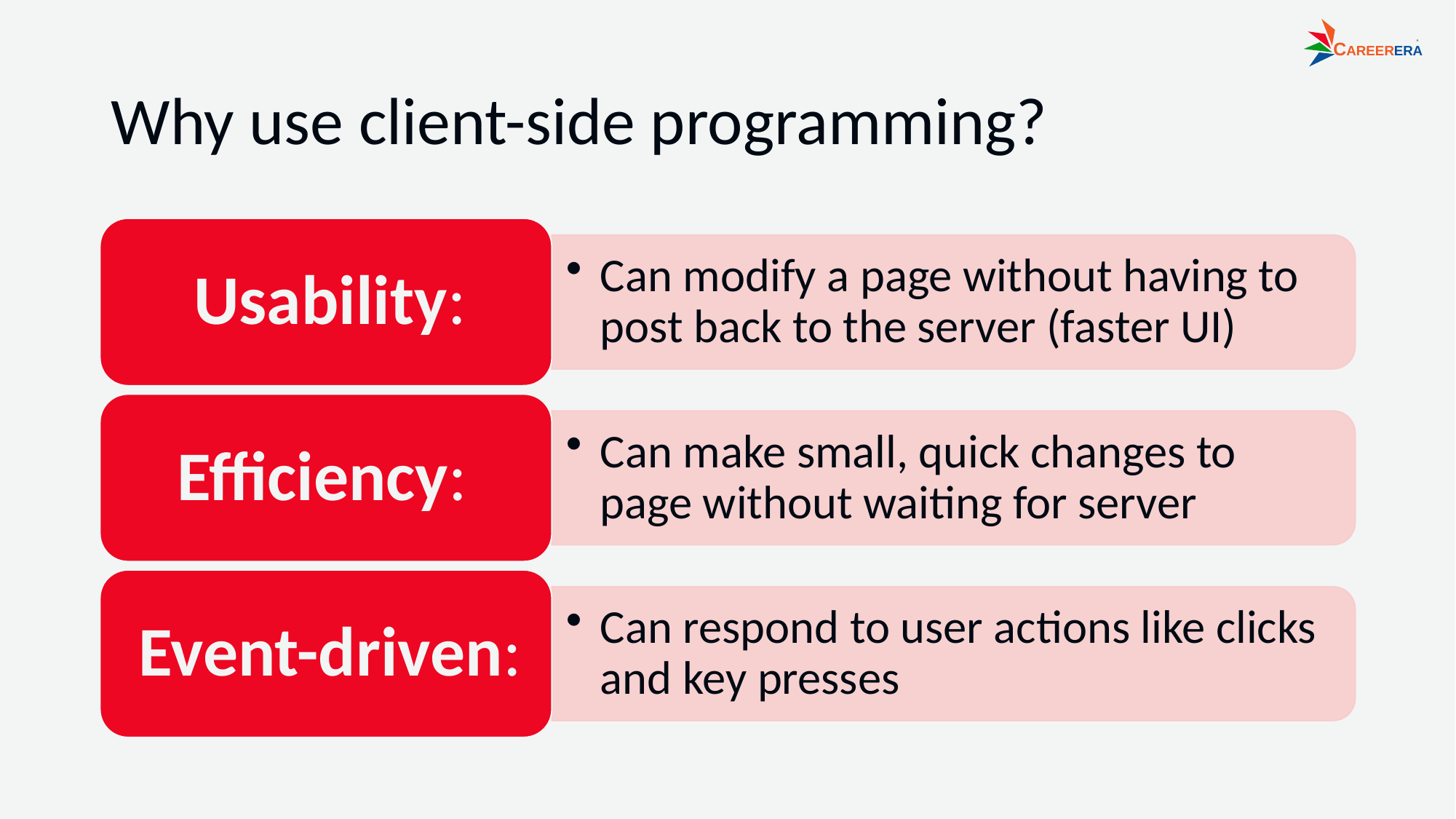

# Why use client-side programming?
Can modify a page without having to post back to the server (faster UI)
Usability:
Can make small, quick changes to page without waiting for server
Efficiency:
Can respond to user actions like clicks and key presses
Event-driven: